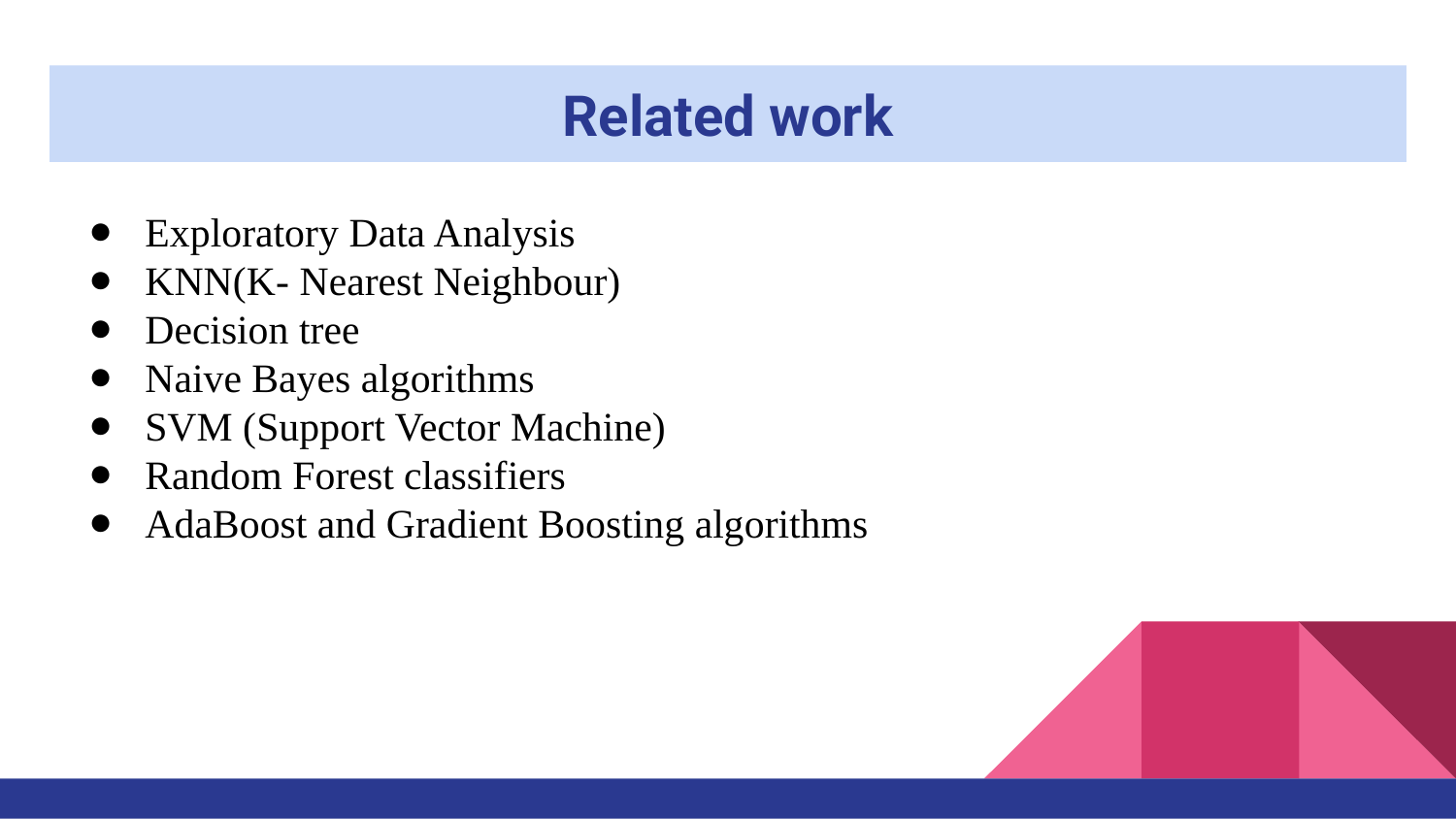

# Related work

Exploratory Data Analysis
KNN(K- Nearest Neighbour)
Decision tree
Naive Bayes algorithms
SVM (Support Vector Machine)
Random Forest classifiers
AdaBoost and Gradient Boosting algorithms